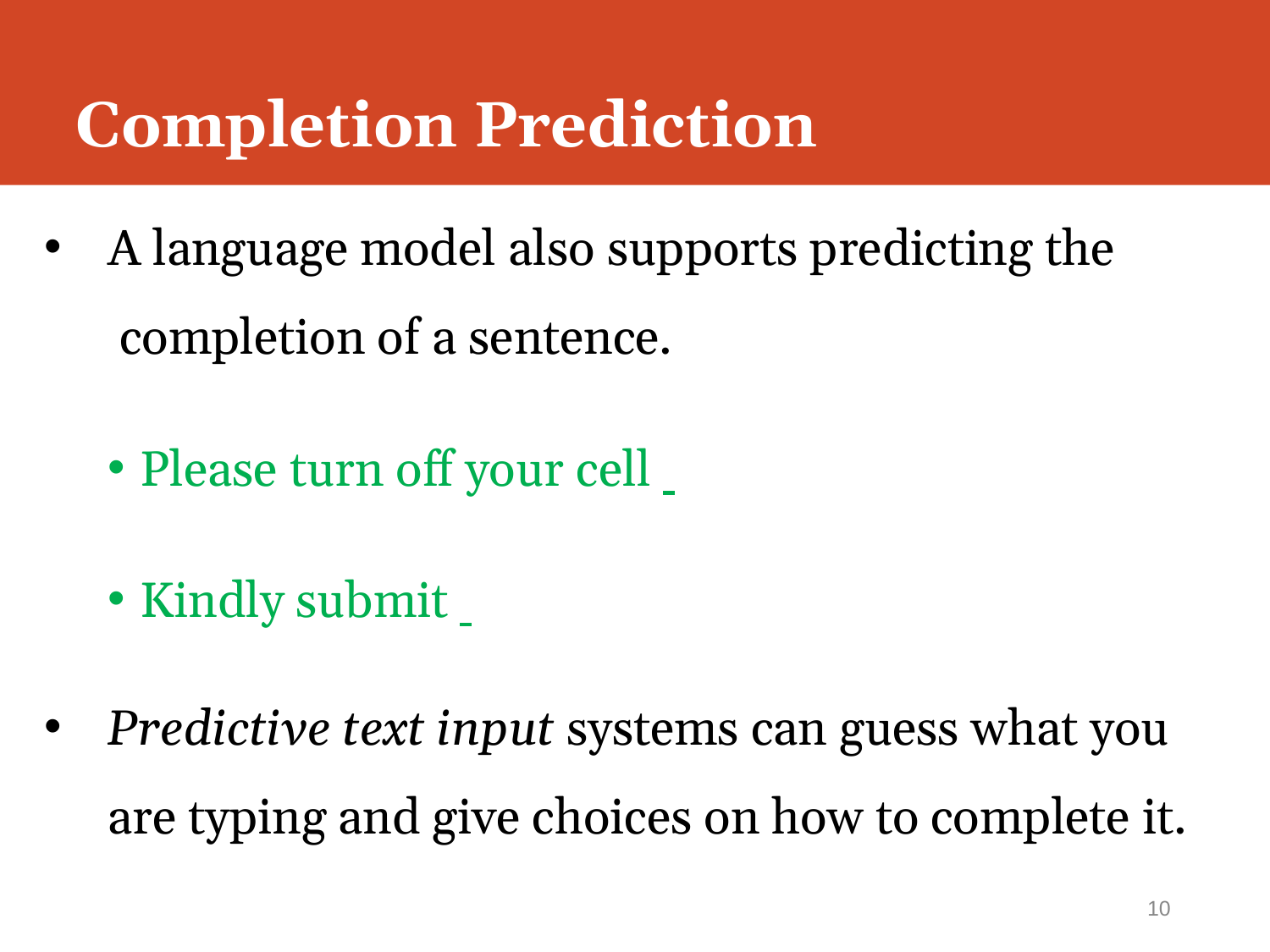

# Completion Prediction
A language model also supports predicting the  completion of a sentence.

Please turn off your cell

Kindly submit
Predictive text input systems can guess what you  are typing and give choices on how to complete it.
10